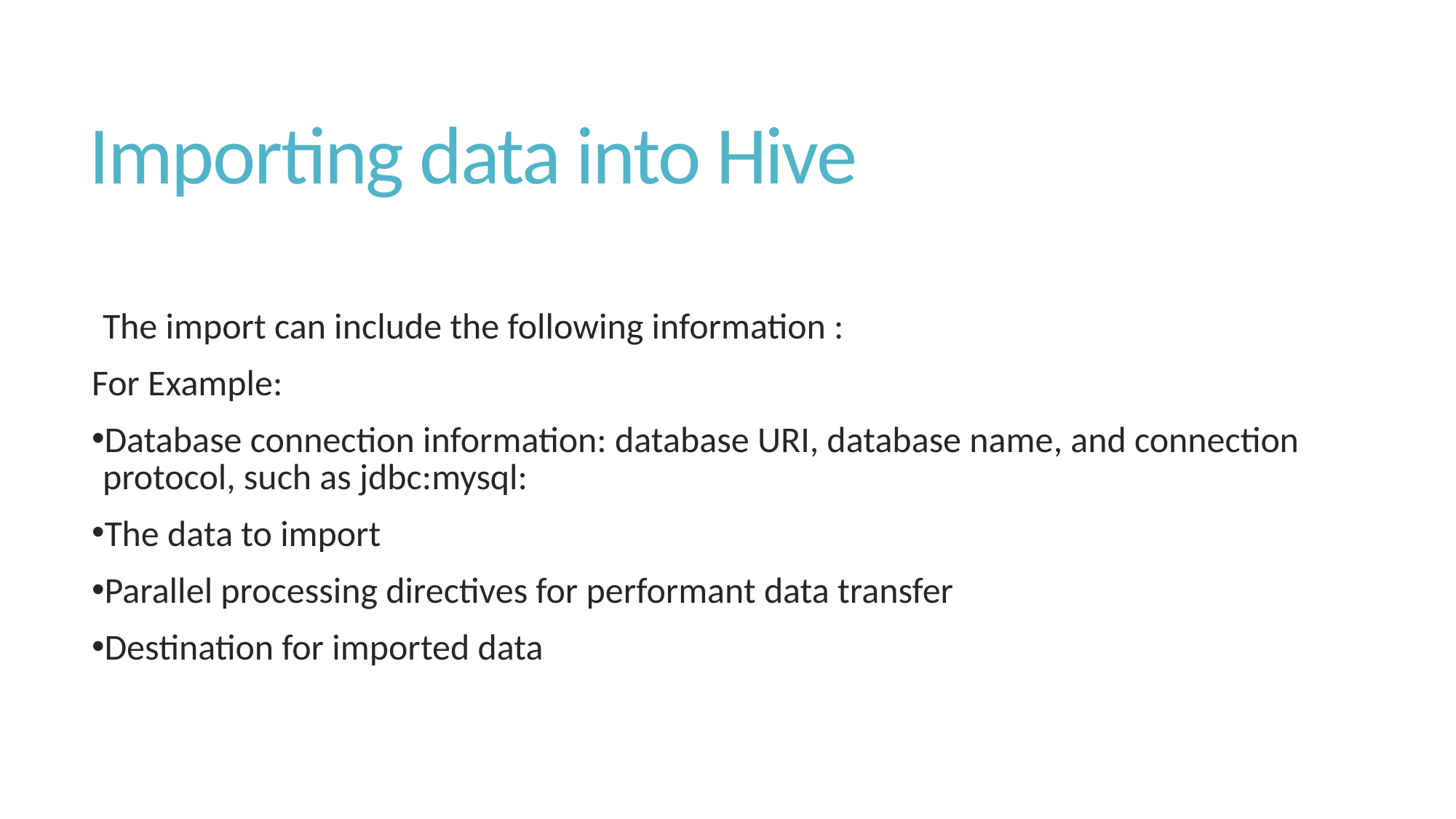

# Importing data into Hive

The import can include the following information :
For Example:
Database connection information: database URI, database name, and connection protocol, such as jdbc:mysql:
The data to import
Parallel processing directives for performant data transfer
Destination for imported data